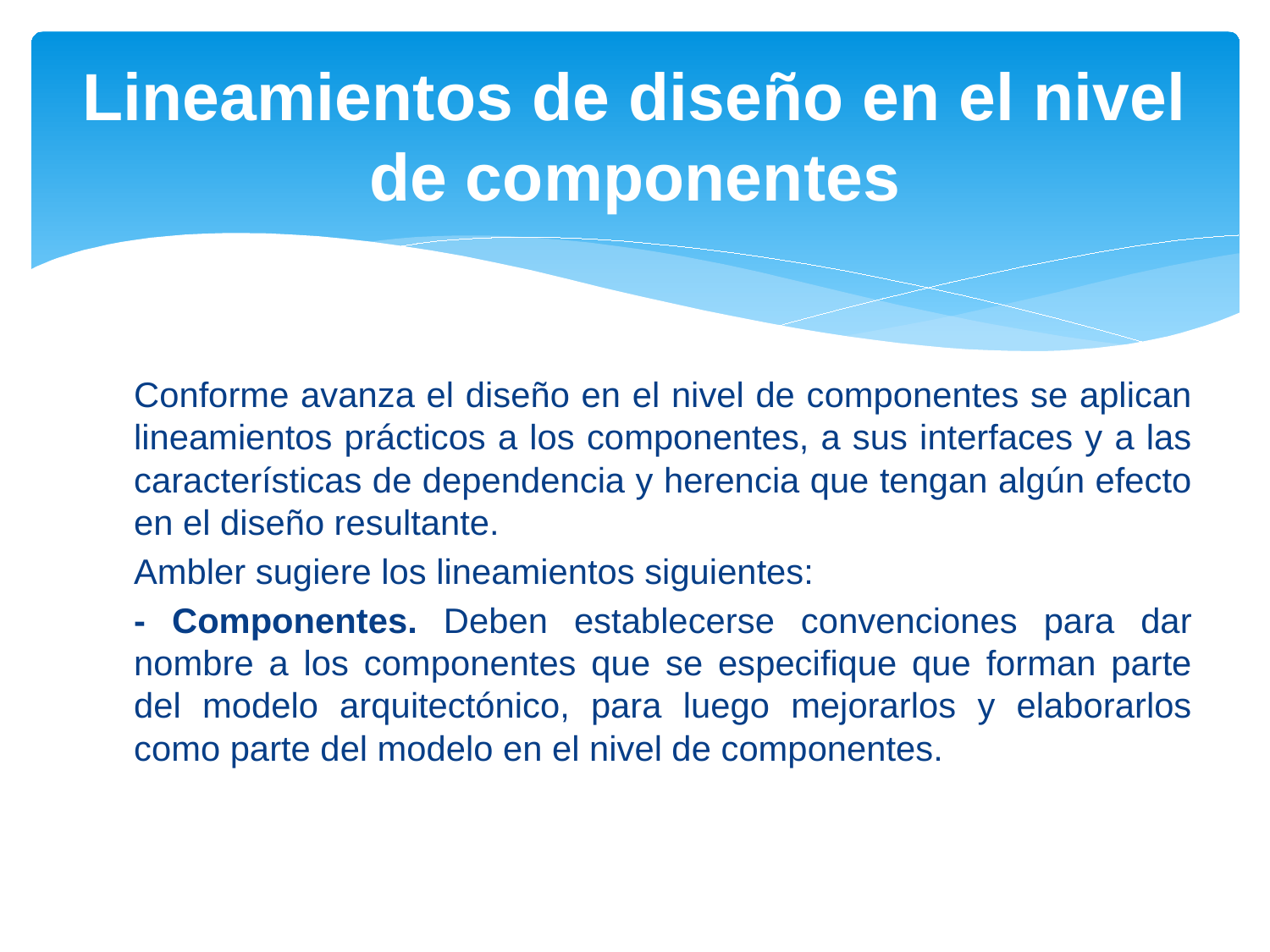

# Lineamientos de diseño en el nivel de componentes
Conforme avanza el diseño en el nivel de componentes se aplican lineamientos prácticos a los componentes, a sus interfaces y a las características de dependencia y herencia que tengan algún efecto en el diseño resultante.
Ambler sugiere los lineamientos siguientes:
- Componentes. Deben establecerse convenciones para dar nombre a los componentes que se especifique que forman parte del modelo arquitectónico, para luego mejorarlos y elaborarlos como parte del modelo en el nivel de componentes.